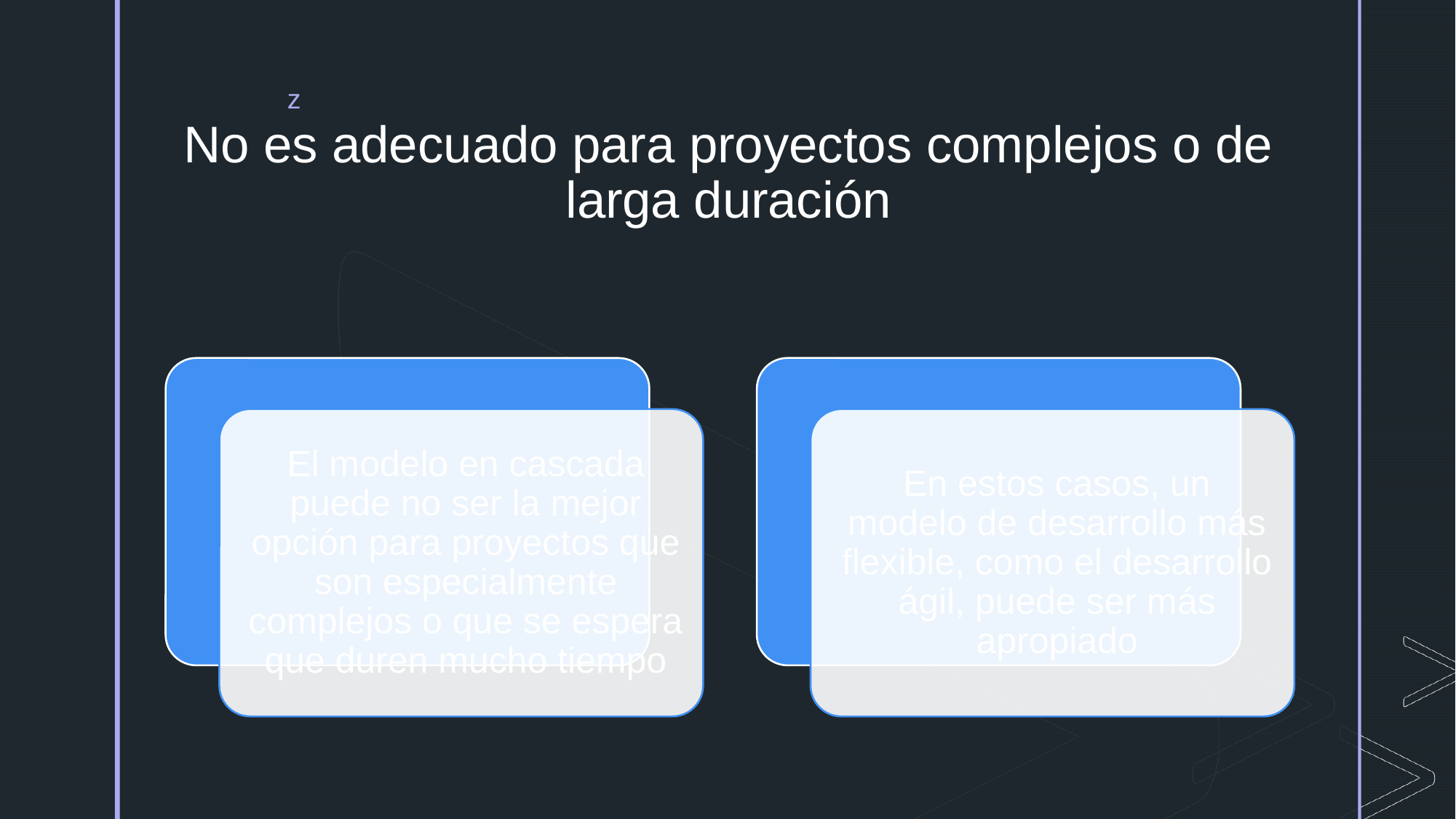

# No es adecuado para proyectos complejos o de larga duración
El modelo en cascada puede no ser la mejor opción para proyectos que son especialmente complejos o que se espera que duren mucho tiempo
En estos casos, un modelo de desarrollo más flexible, como el desarrollo ágil, puede ser más apropiado